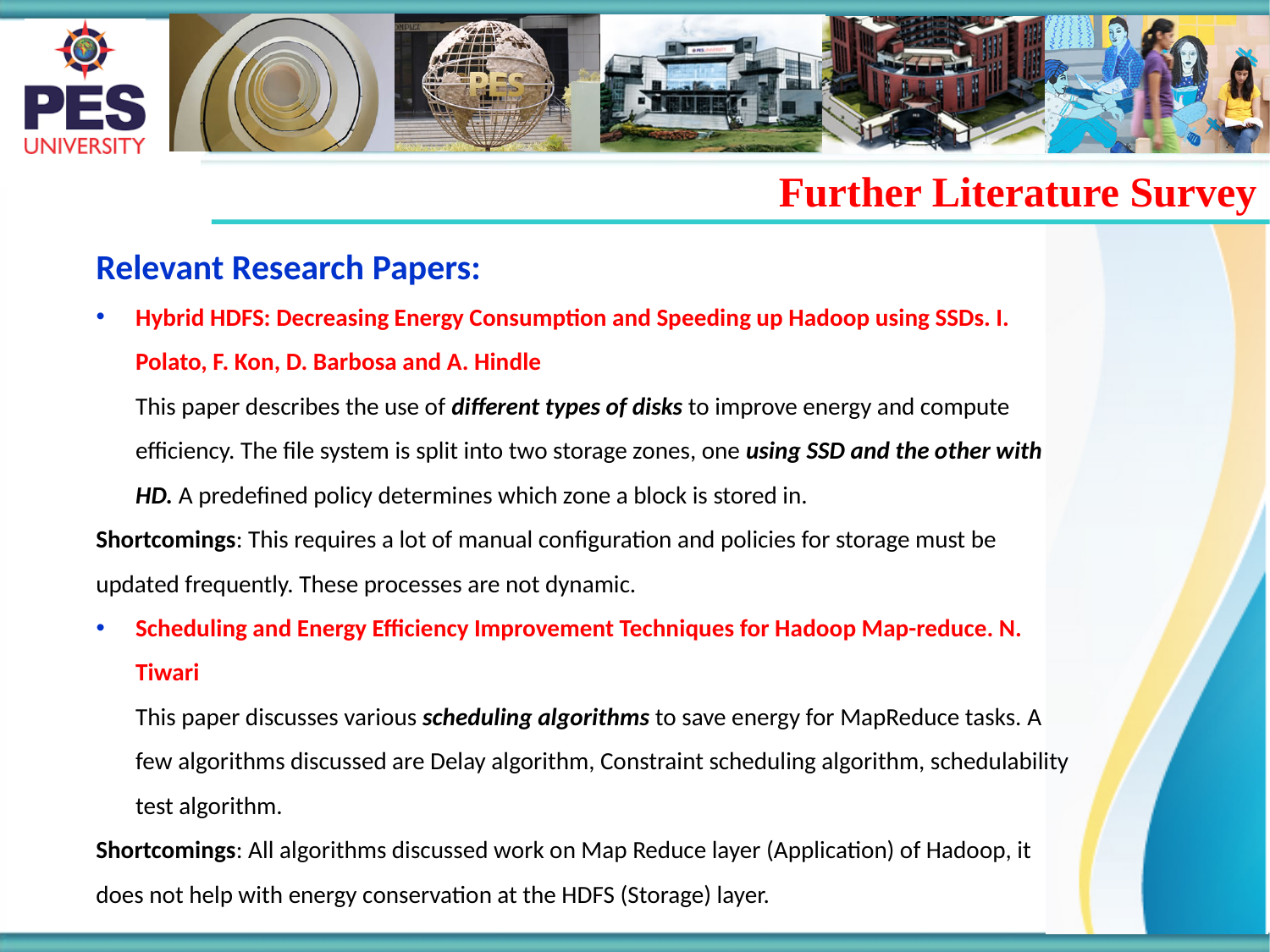

Further Literature Survey

Relevant Research Papers:
Hybrid HDFS: Decreasing Energy Consumption and Speeding up Hadoop using SSDs. I. Polato, F. Kon, D. Barbosa and A. Hindle
This paper describes the use of different types of disks to improve energy and compute efficiency. The file system is split into two storage zones, one using SSD and the other with HD. A predefined policy determines which zone a block is stored in.
Shortcomings: This requires a lot of manual configuration and policies for storage must be updated frequently. These processes are not dynamic.
Scheduling and Energy Efficiency Improvement Techniques for Hadoop Map-reduce. N. Tiwari
This paper discusses various scheduling algorithms to save energy for MapReduce tasks. A few algorithms discussed are Delay algorithm, Constraint scheduling algorithm, schedulability test algorithm.
Shortcomings: All algorithms discussed work on Map Reduce layer (Application) of Hadoop, it does not help with energy conservation at the HDFS (Storage) layer.